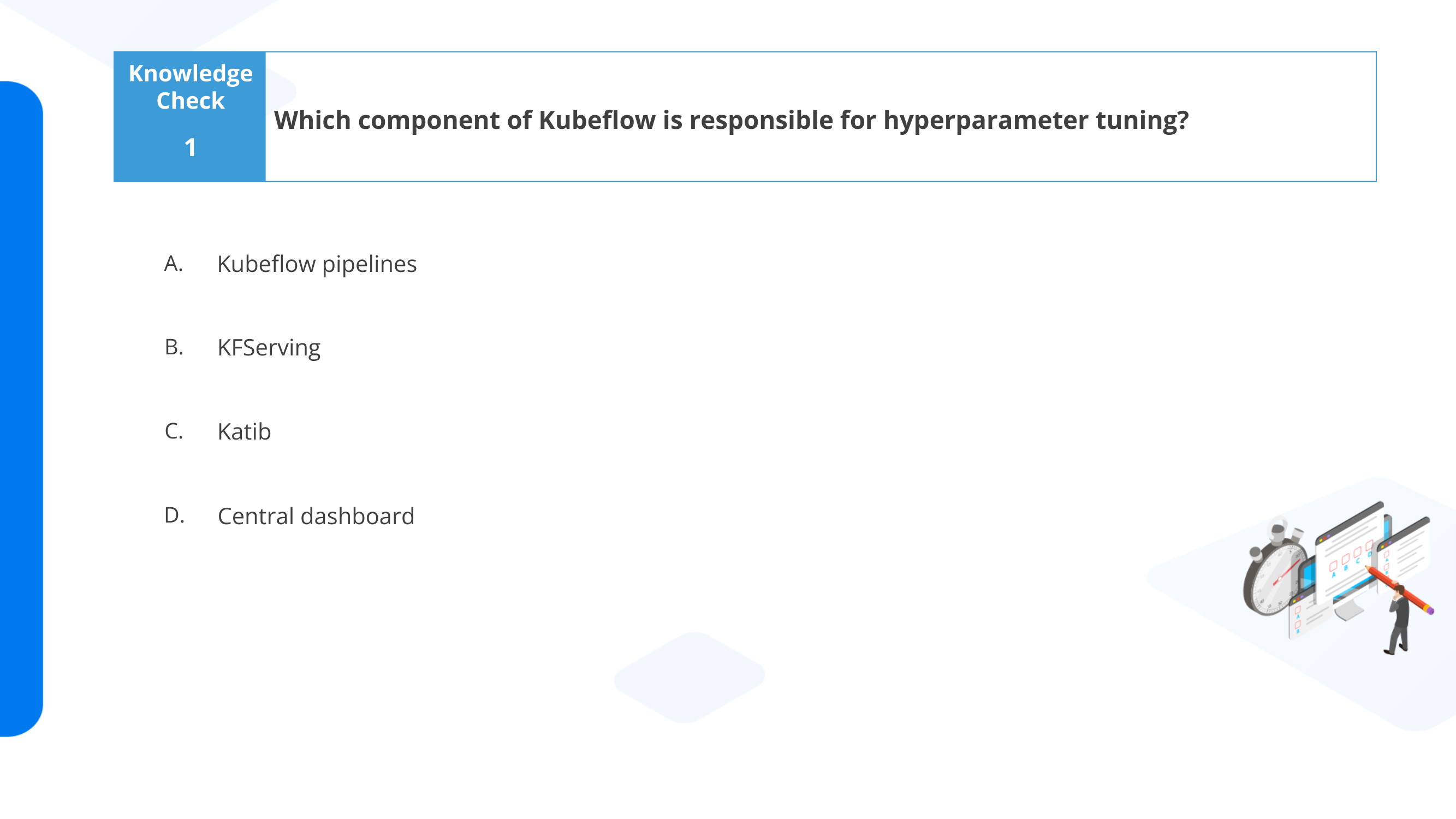

Which component of Kubeflow is responsible for hyperparameter tuning?
1
Kubeflow pipelines
KFServing
Katib
Central dashboard